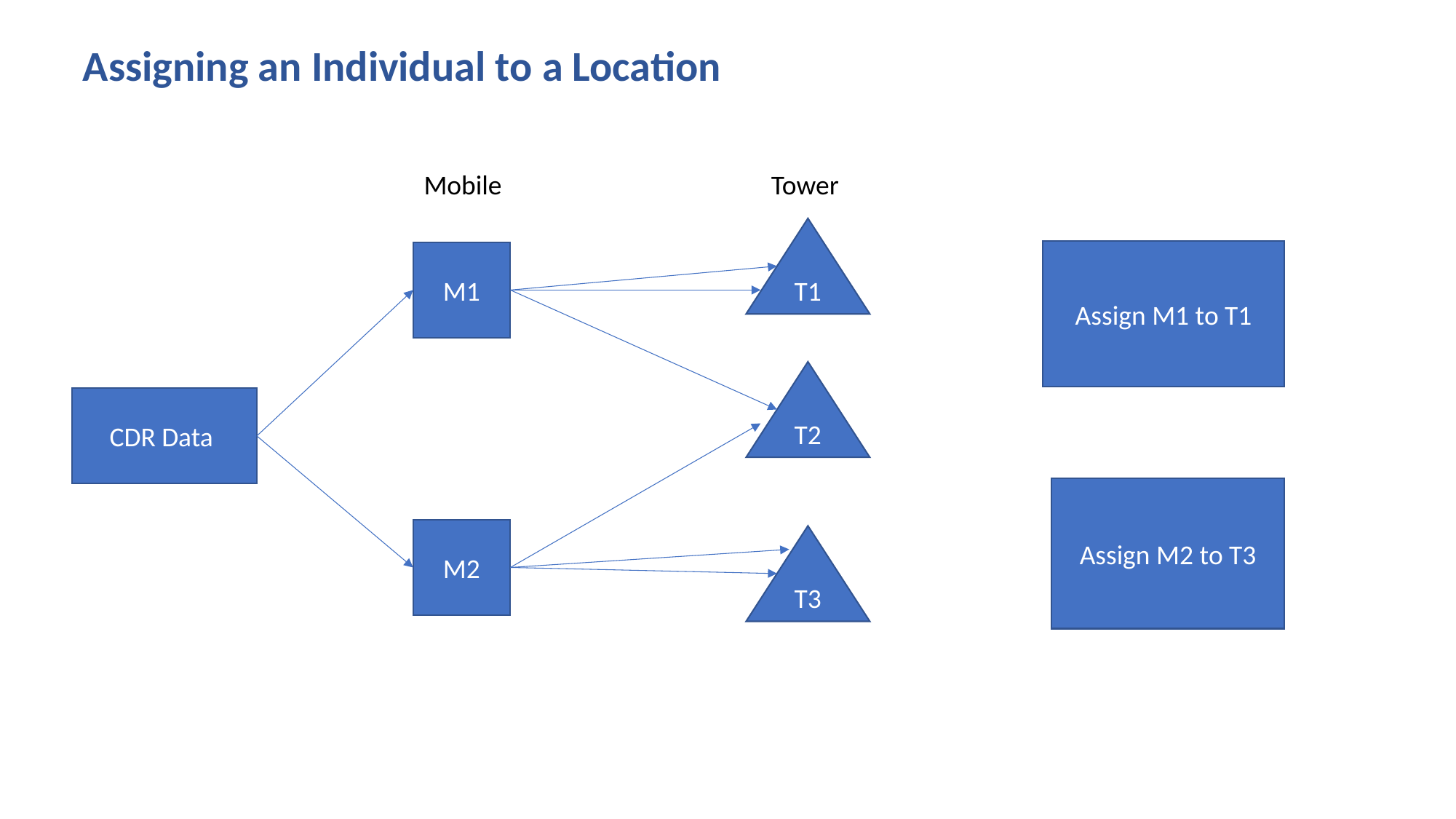

Assigning an Individual to a Location

Tower
Mobile
T1
Assign M1 to T1
M1
T2
CDR Data
Assign M2 to T3
M2
T3